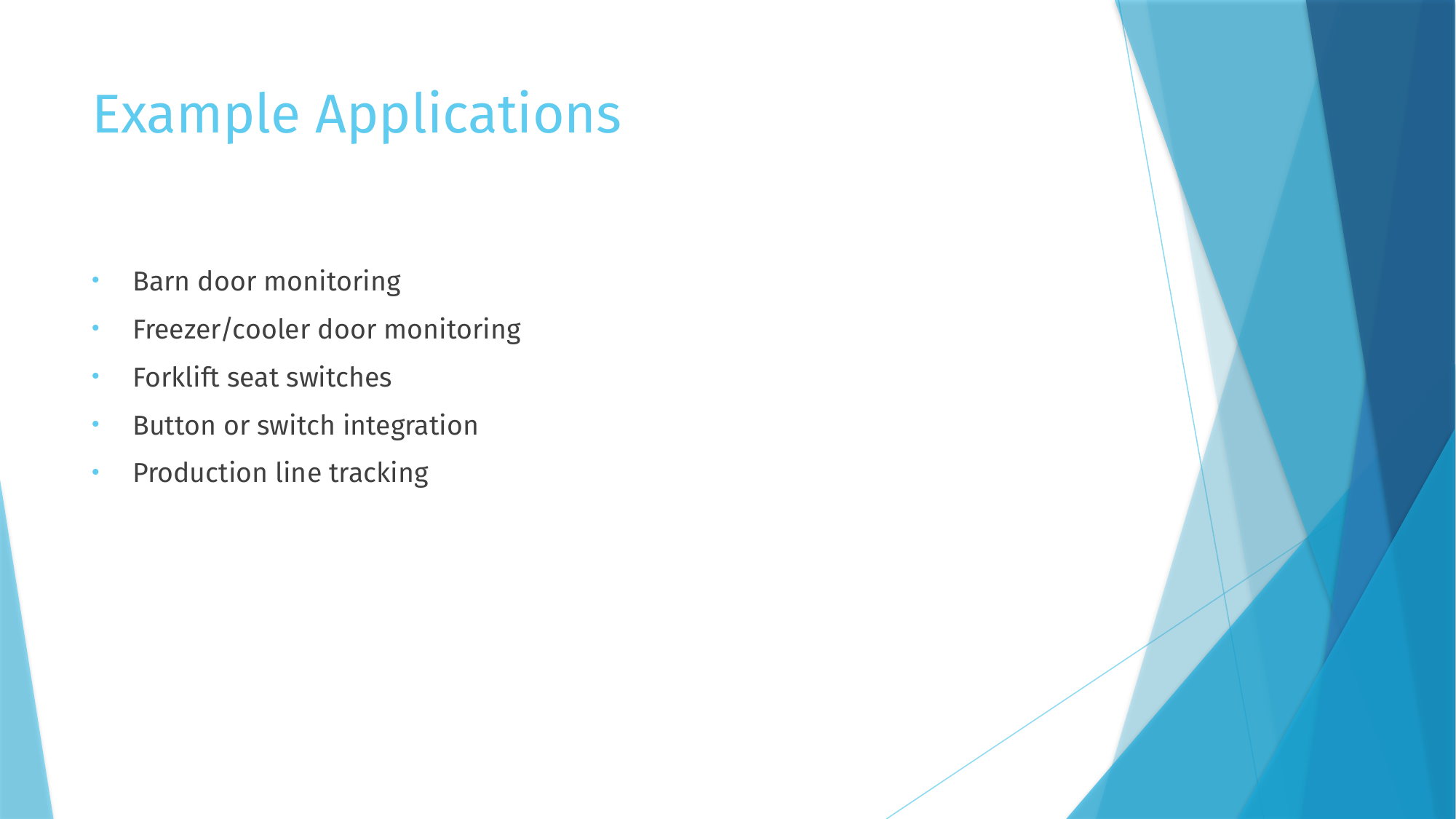

# Example Applications
Barn door monitoring
Freezer/cooler door monitoring
Forklift seat switches
Button or switch integration
Production line tracking